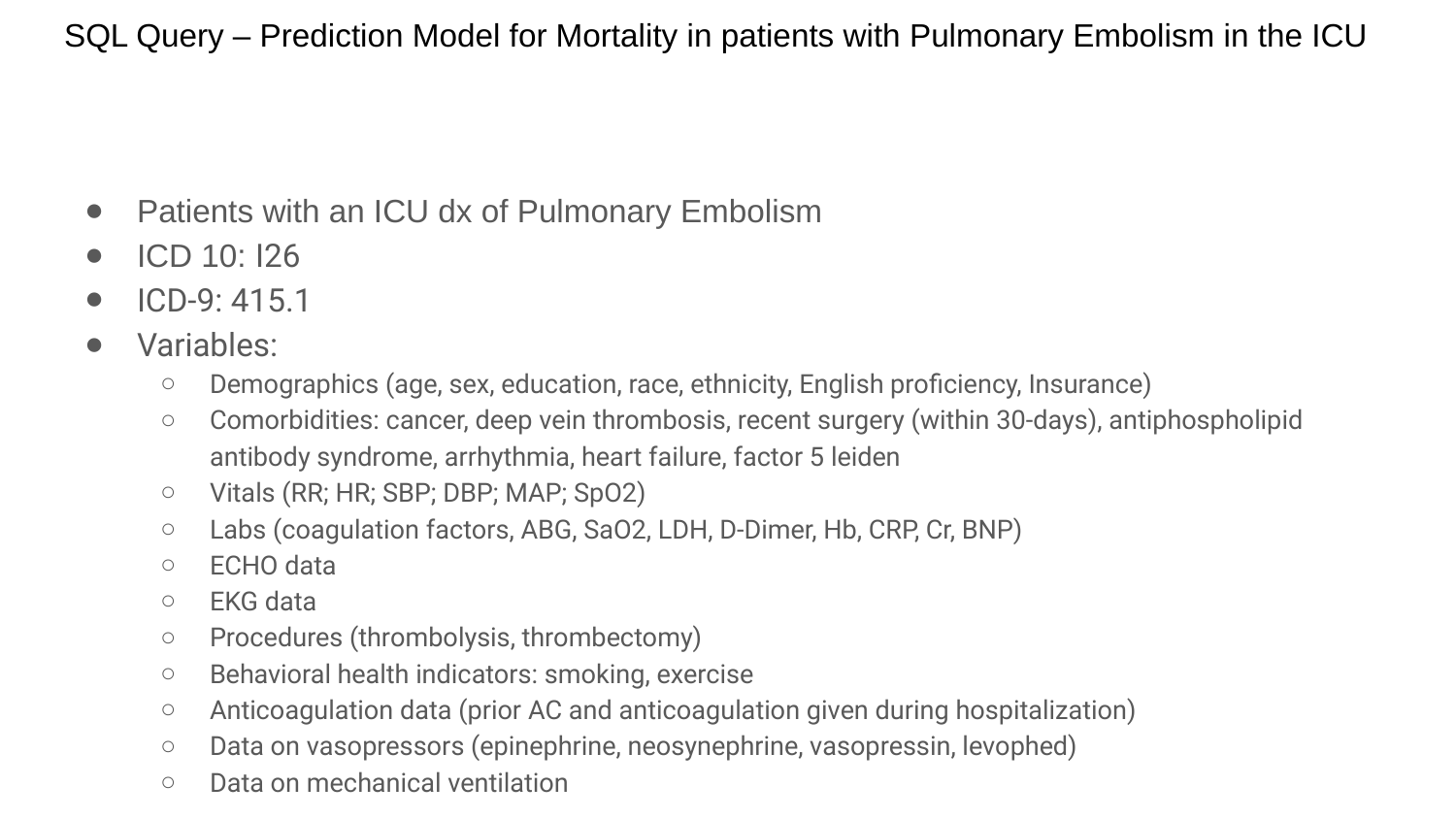

# SQL Query – Prediction Model for Mortality in patients with Pulmonary Embolism in the ICU
Patients with an ICU dx of Pulmonary Embolism
ICD 10: I26
ICD-9: 415.1
Variables:
Demographics (age, sex, education, race, ethnicity, English proficiency, Insurance)
Comorbidities: cancer, deep vein thrombosis, recent surgery (within 30-days), antiphospholipid antibody syndrome, arrhythmia, heart failure, factor 5 leiden
Vitals (RR; HR; SBP; DBP; MAP; SpO2)
Labs (coagulation factors, ABG, SaO2, LDH, D-Dimer, Hb, CRP, Cr, BNP)
ECHO data
EKG data
Procedures (thrombolysis, thrombectomy)
Behavioral health indicators: smoking, exercise
Anticoagulation data (prior AC and anticoagulation given during hospitalization)
Data on vasopressors (epinephrine, neosynephrine, vasopressin, levophed)
Data on mechanical ventilation